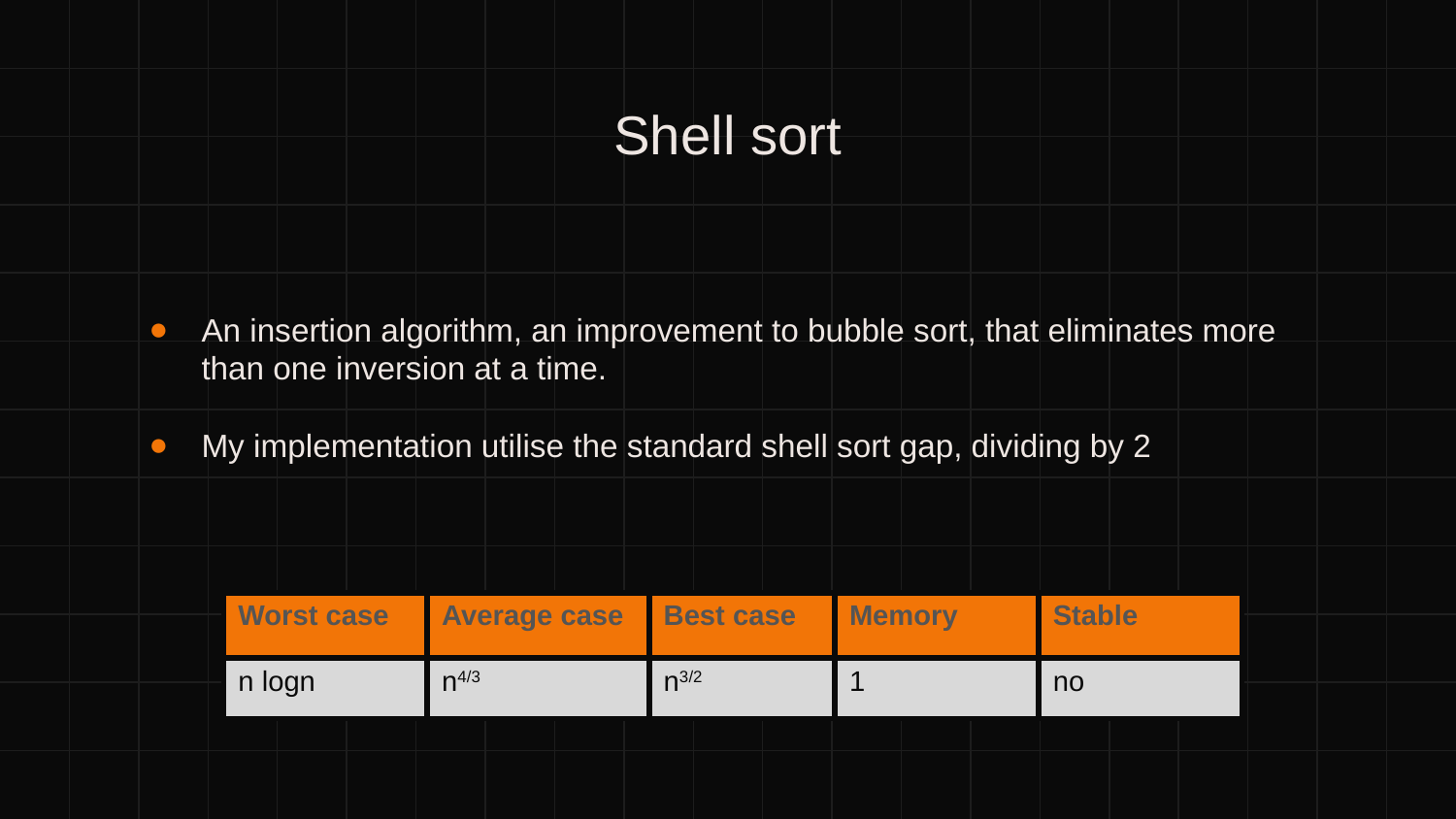

# Shell sort
An insertion algorithm, an improvement to bubble sort, that eliminates more than one inversion at a time.

My implementation utilise the standard shell sort gap, dividing by 2
| Worst case | Average case | Best case | Memory | Stable |
| --- | --- | --- | --- | --- |
| n logn | n4/3 | n3/2 | 1 | no |